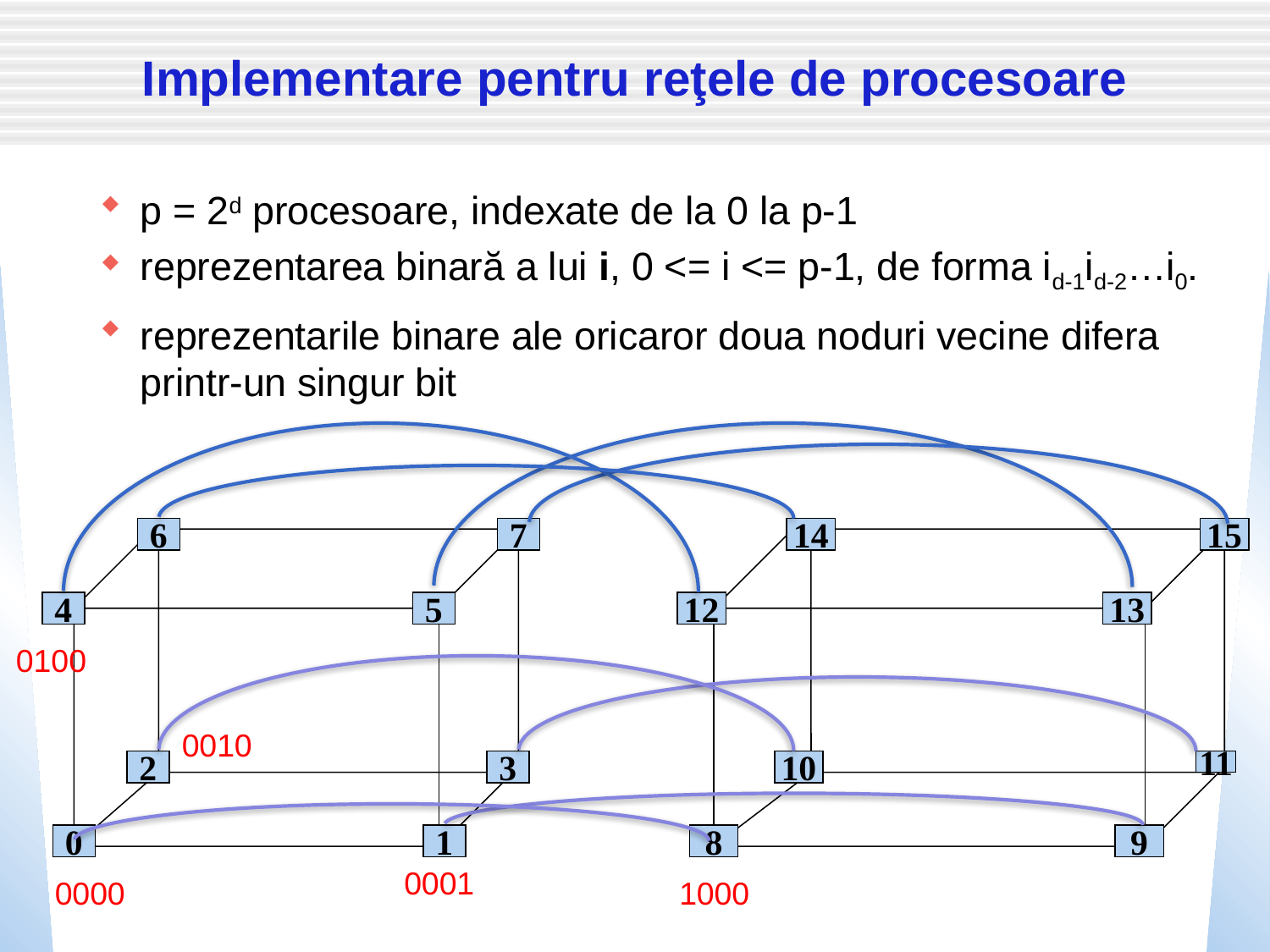

# Implementare pentru reţele de procesoare

p = 2d procesoare, indexate de la 0 la p-1
reprezentarea binară a lui i, 0 <= i <= p-1, de forma id-1id-2…i0.
reprezentarile binare ale oricaror doua noduri vecine difera printr-un singur bit

6
7

4
5
2
3
0
1
14
15

12
13
10
11
8
9
0100

0010

0001
0000
1000